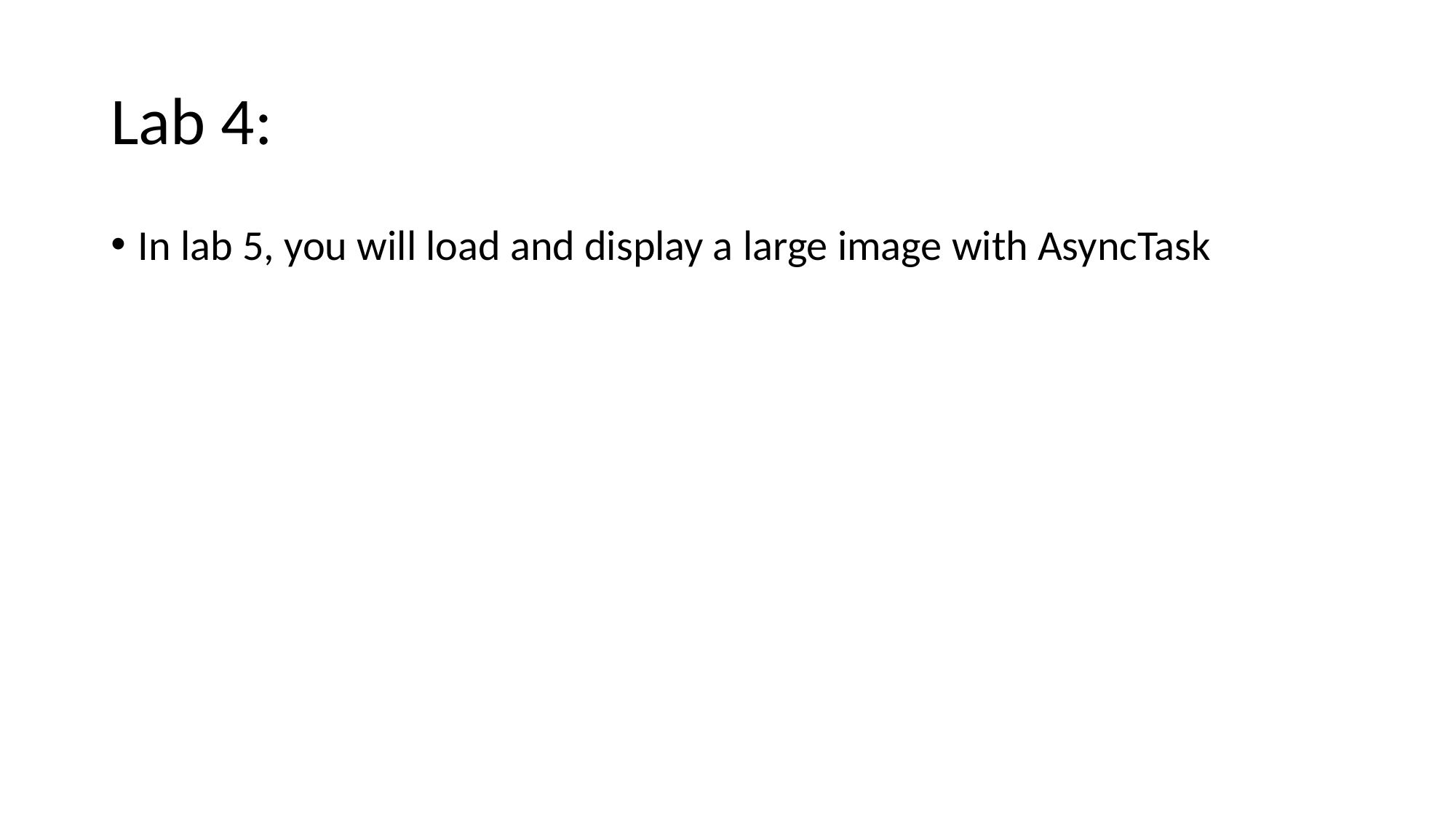

# Lab 4:
In lab 5, you will load and display a large image with AsyncTask